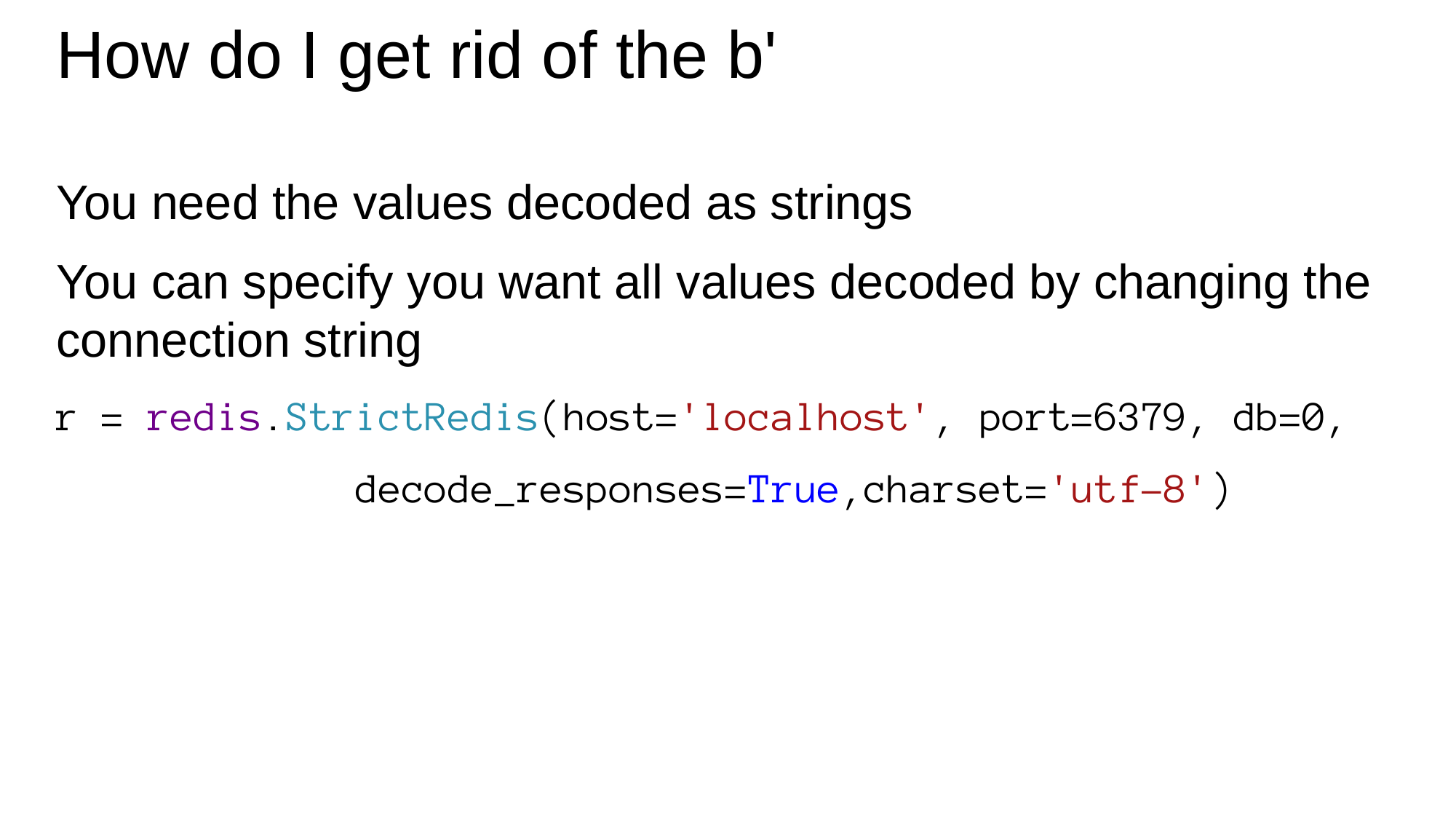

# How do I get rid of the b'
You need the values decoded as strings
You can specify you want all values decoded by changing the connection string
r = redis.StrictRedis(host='localhost', port=6379, db=0,
             decode_responses=True,charset='utf-8')